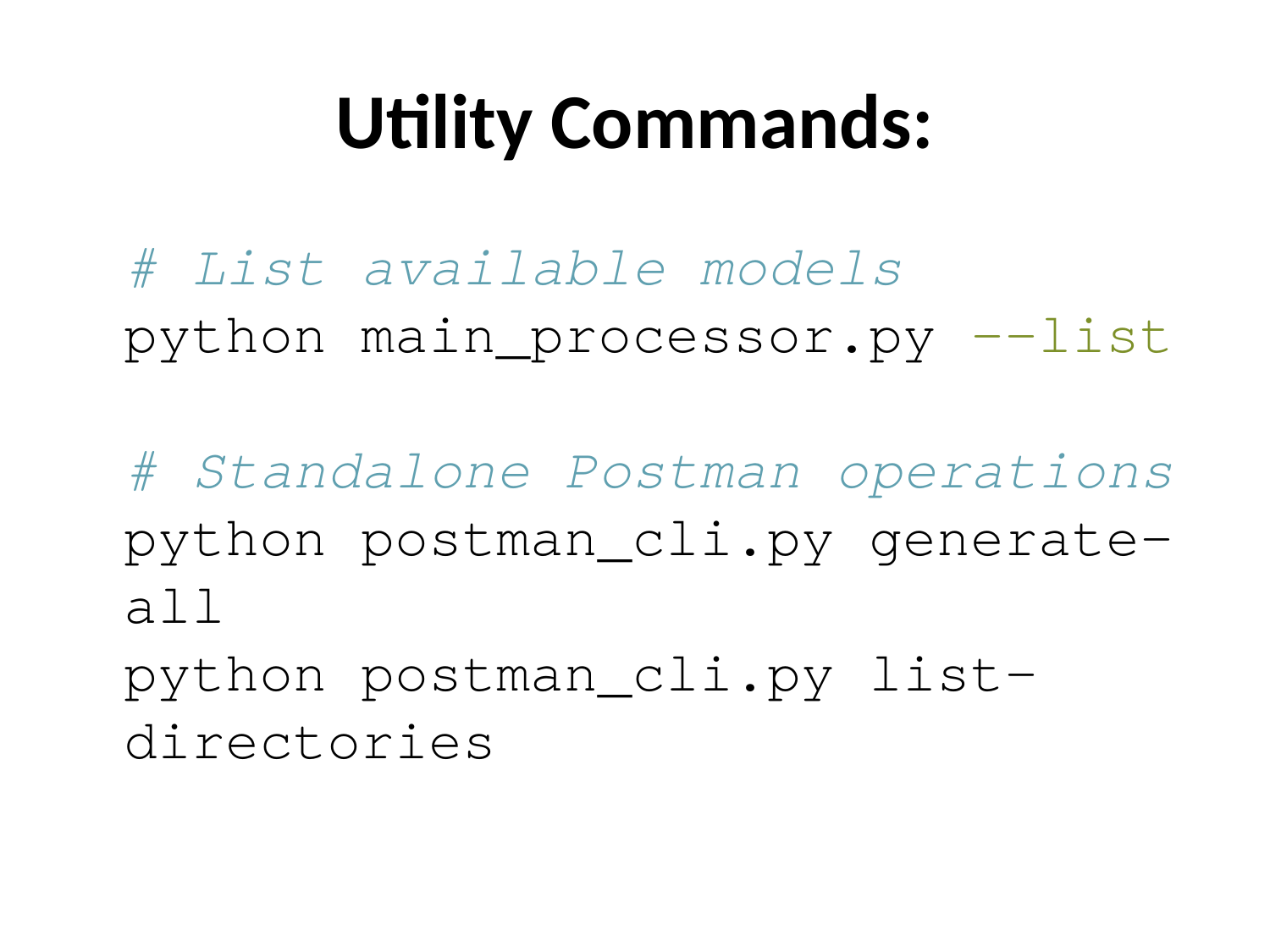

# Utility Commands:
# List available models python main_processor.py --list # Standalone Postman operations python postman_cli.py generate-all python postman_cli.py list-directories